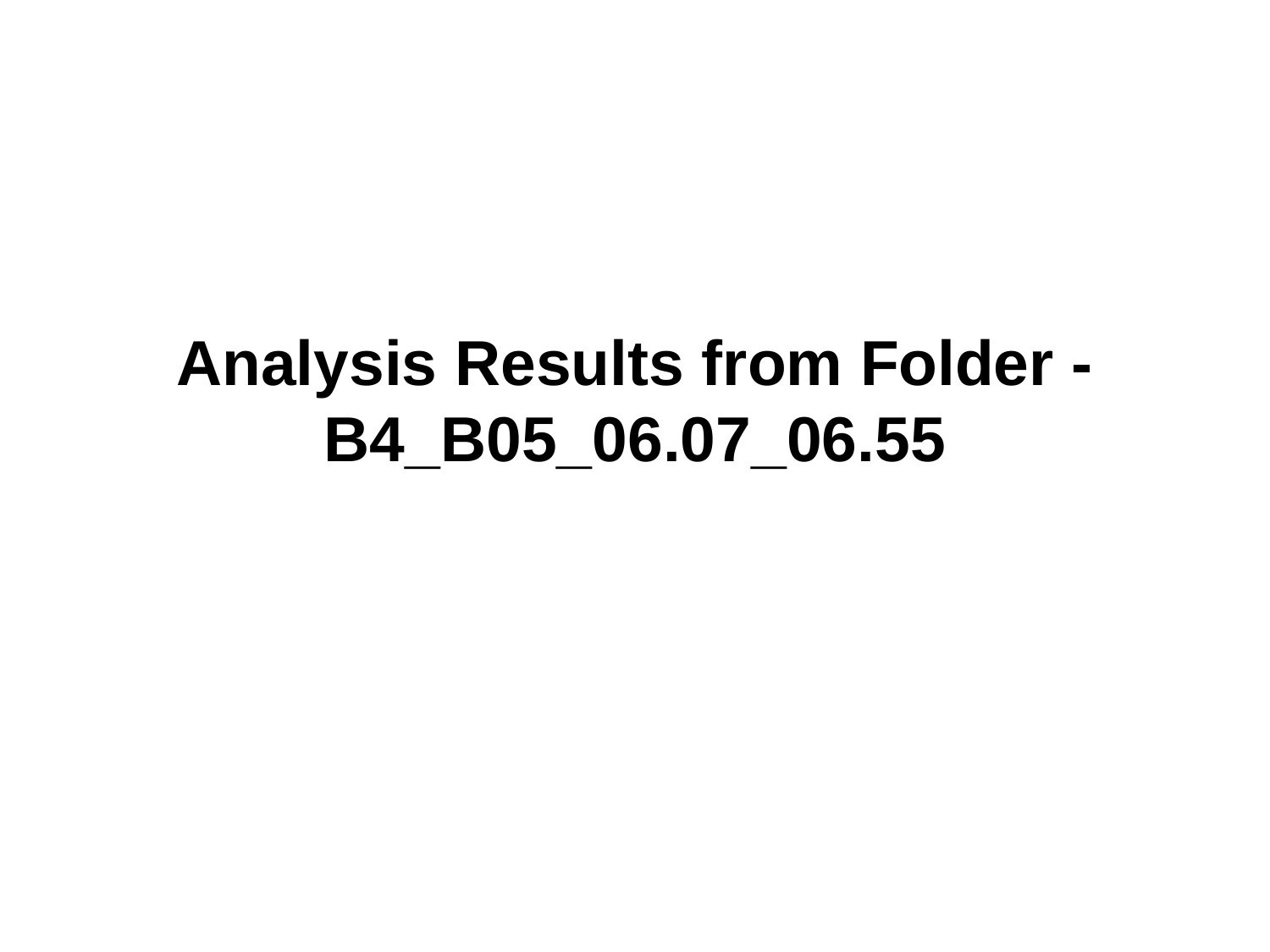

# Analysis Results from Folder - B4_B05_06.07_06.55